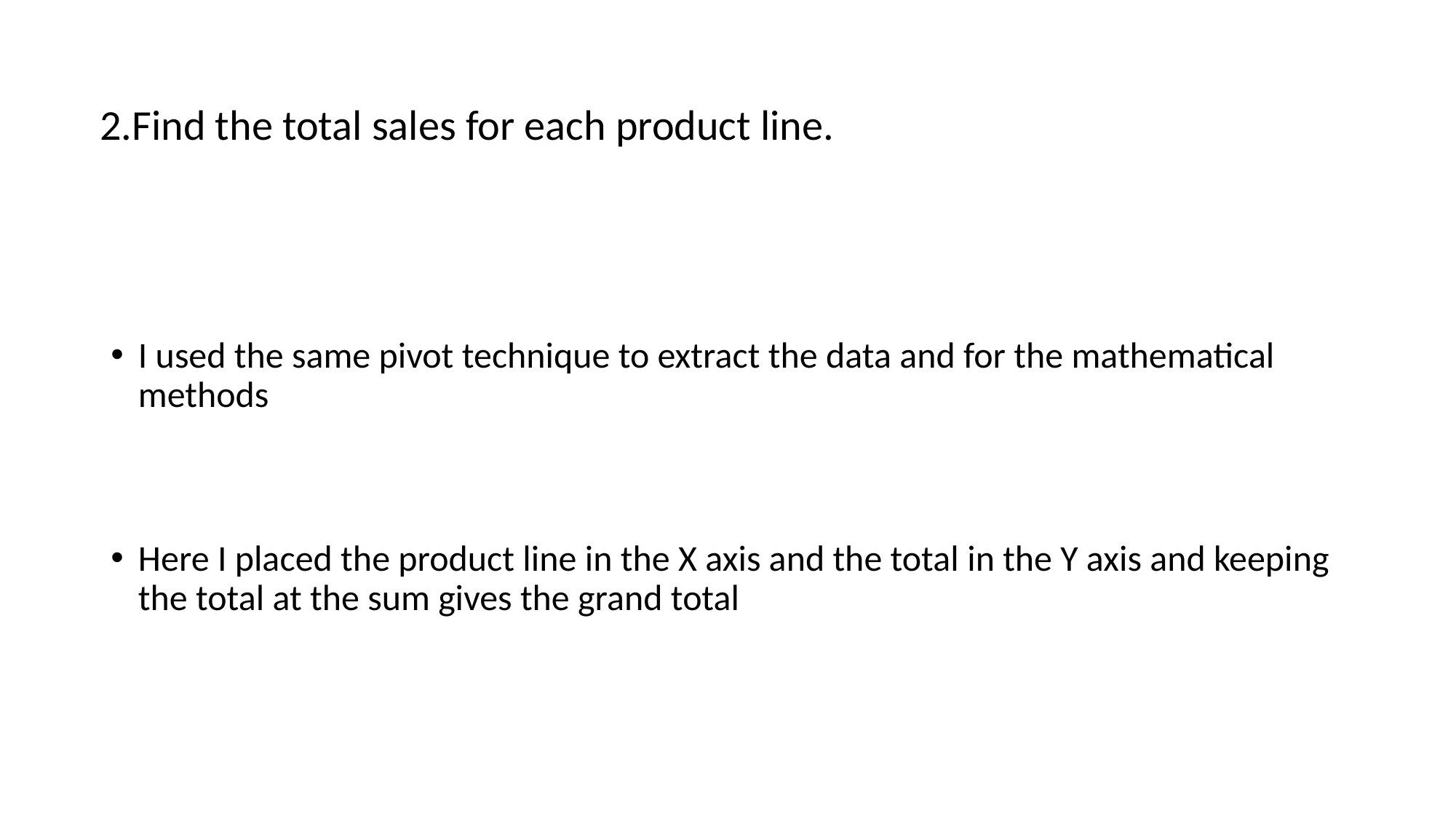

# 2.Find the total sales for each product line.

I used the same pivot technique to extract the data and for the mathematical methods

Here I placed the product line in the X axis and the total in the Y axis and keeping the total at the sum gives the grand total